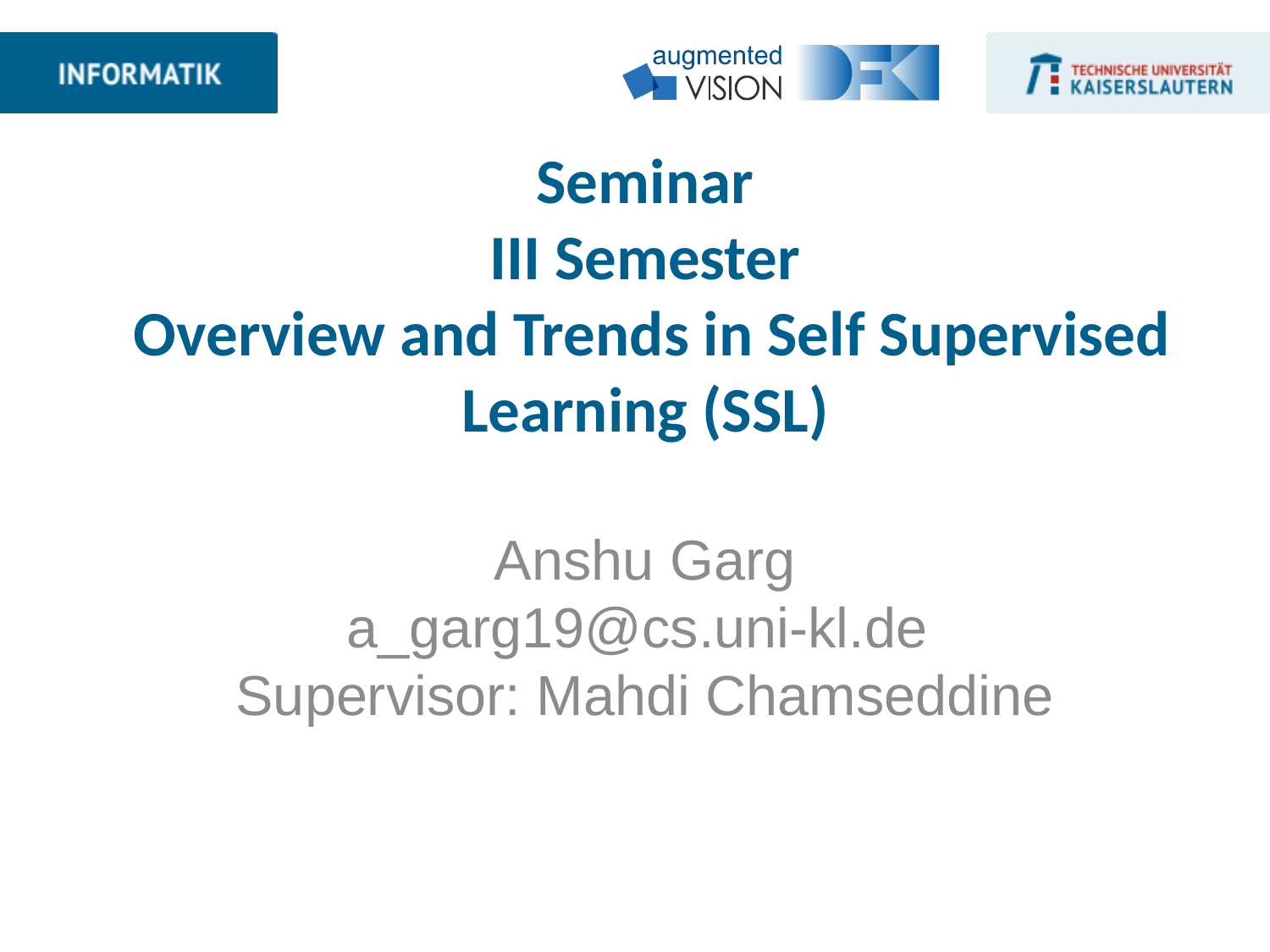

# Seminar III Semester Overview and Trends in Self Supervised Learning (SSL)
Anshu Garg
a_garg19@cs.uni-kl.de
Supervisor: Mahdi Chamseddine